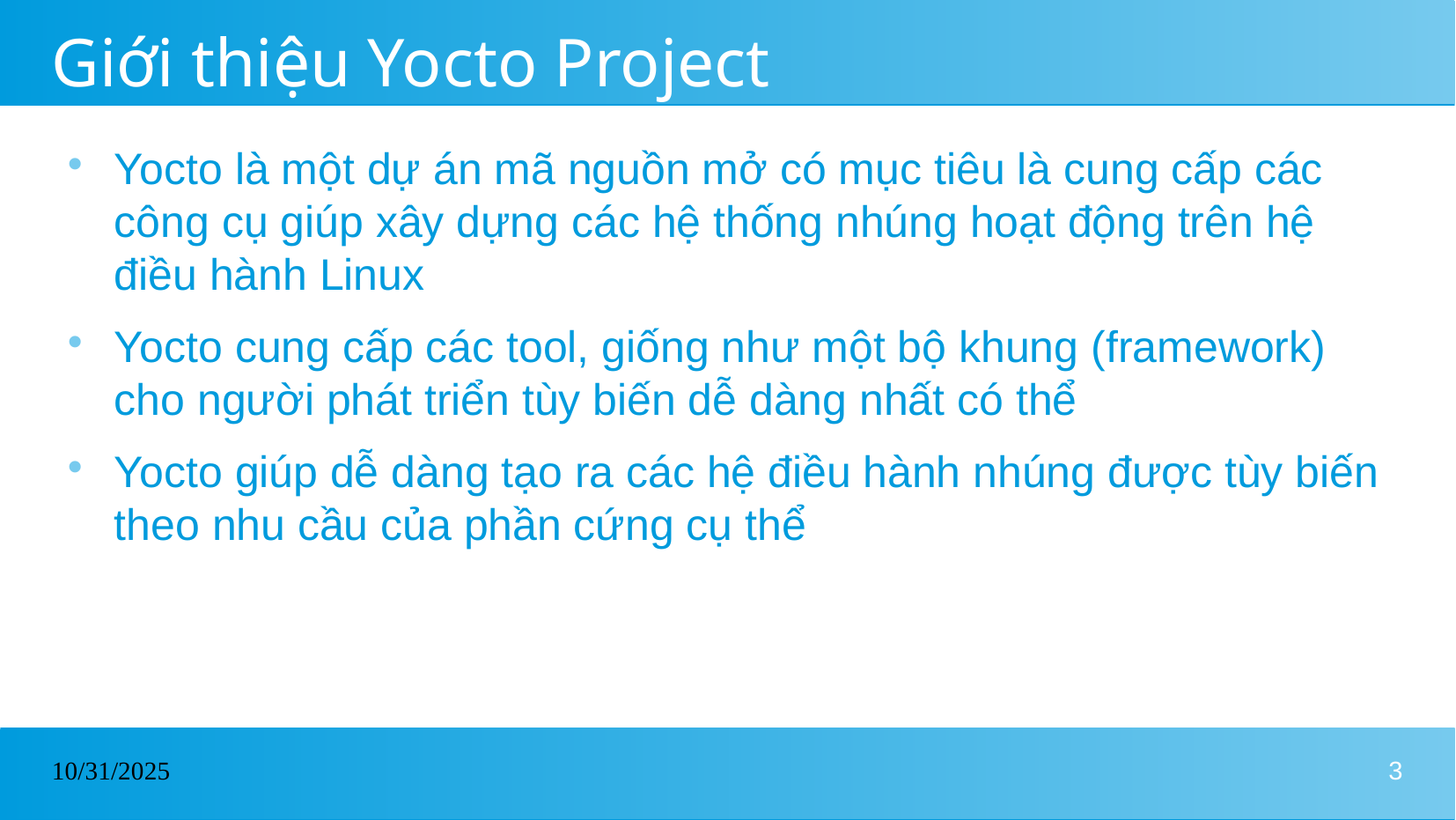

# Giới thiệu Yocto Project
Yocto là một dự án mã nguồn mở có mục tiêu là cung cấp các công cụ giúp xây dựng các hệ thống nhúng hoạt động trên hệ điều hành Linux
Yocto cung cấp các tool, giống như một bộ khung (framework) cho người phát triển tùy biến dễ dàng nhất có thể
Yocto giúp dễ dàng tạo ra các hệ điều hành nhúng được tùy biến theo nhu cầu của phần cứng cụ thể
10/31/2025
3